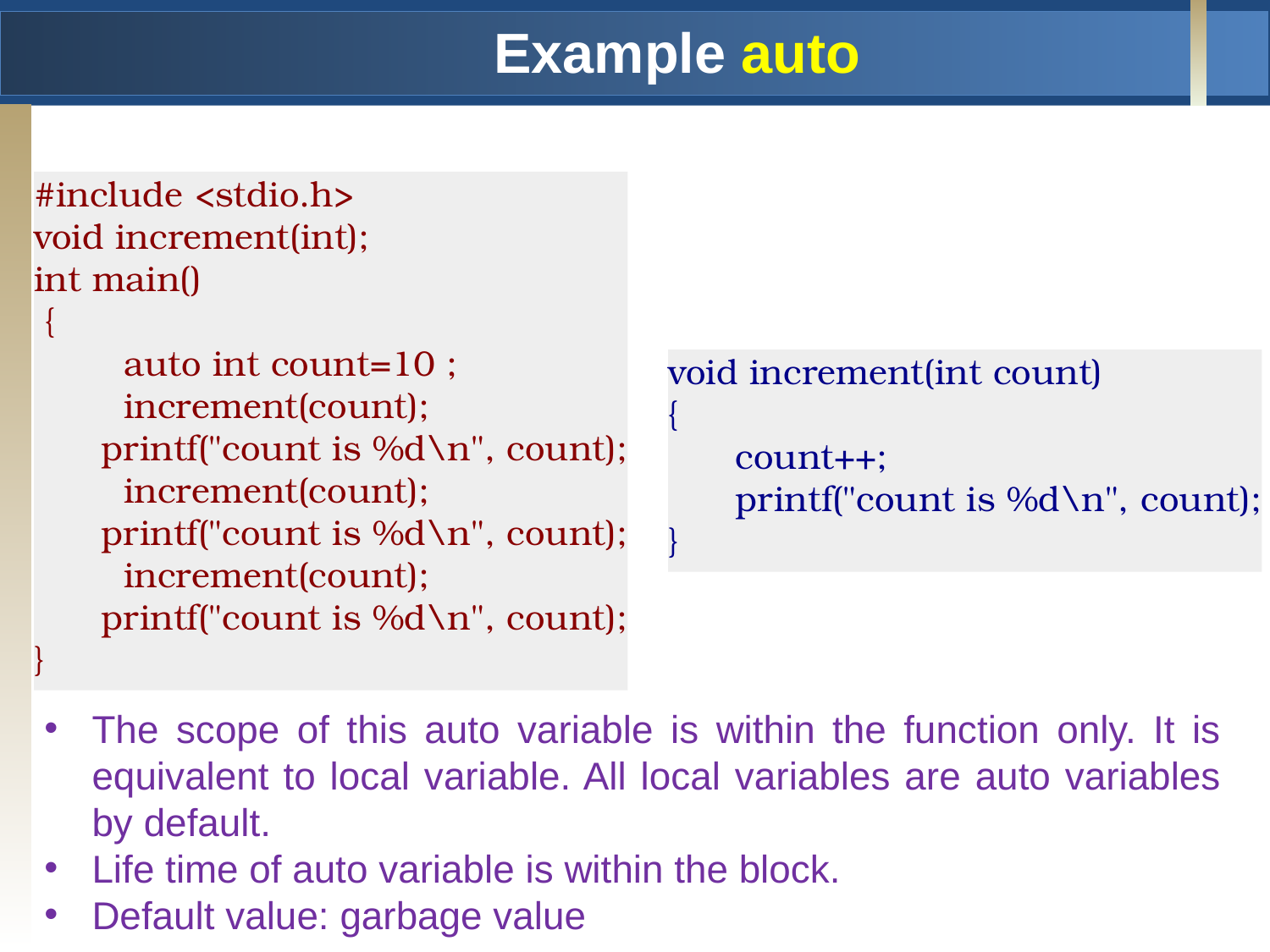

# Example auto
#include <stdio.h>
void increment(int);
int main()
 {
        auto int count=10 ;
        increment(count);
      printf("count is %d\n", count);
        increment(count);
      printf("count is %d\n", count);
        increment(count);
      printf("count is %d\n", count);
}
void increment(int count)
{
      count++;
      printf("count is %d\n", count);
}
The scope of this auto variable is within the function only. It is equivalent to local variable. All local variables are auto variables by default.
Life time of auto variable is within the block.
Default value: garbage value